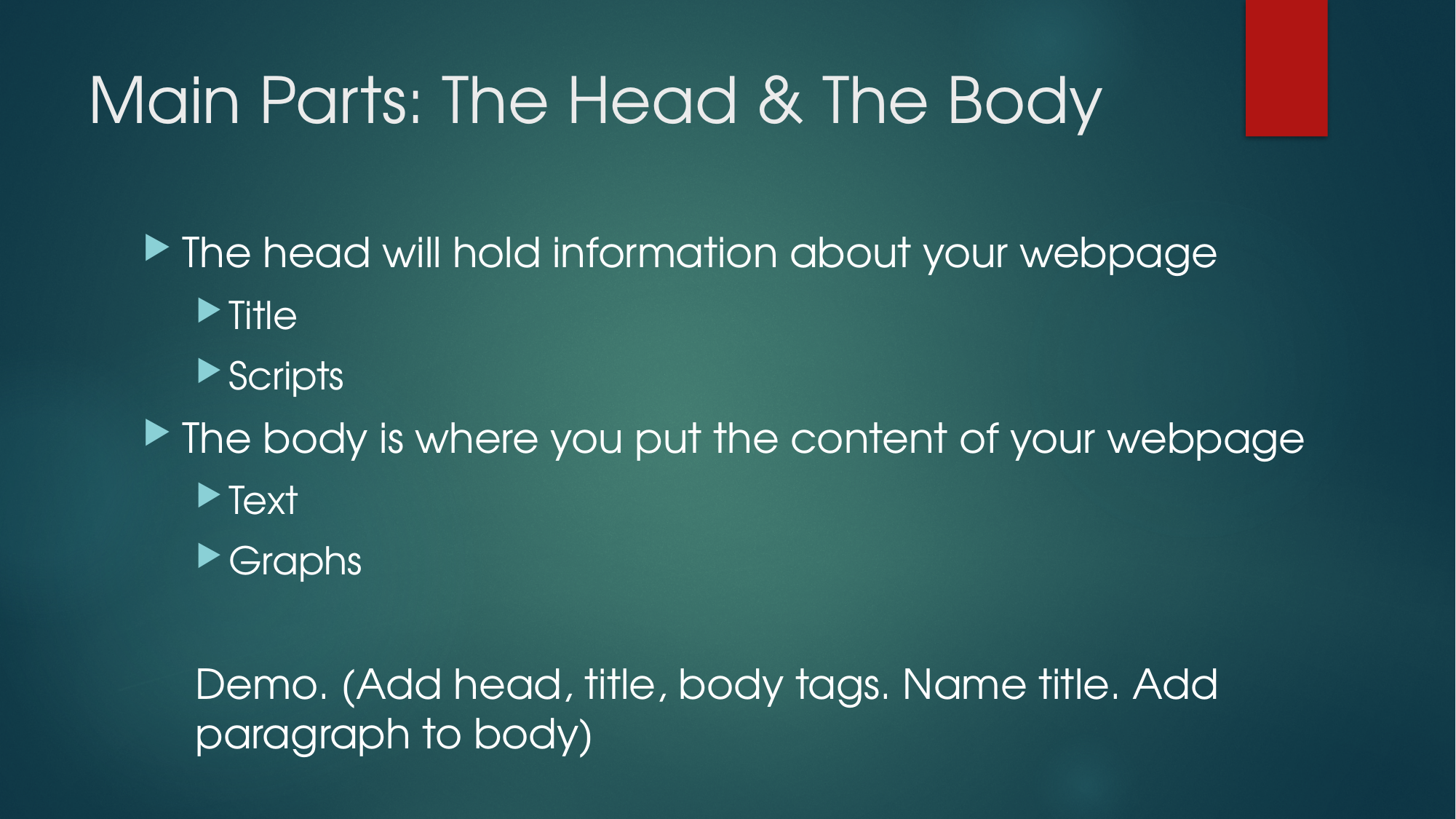

# Main Parts: The Head & The Body
The head will hold information about your webpage
Title
Scripts
The body is where you put the content of your webpage
Text
Graphs

Demo. (Add head, title, body tags. Name title. Add paragraph to body)